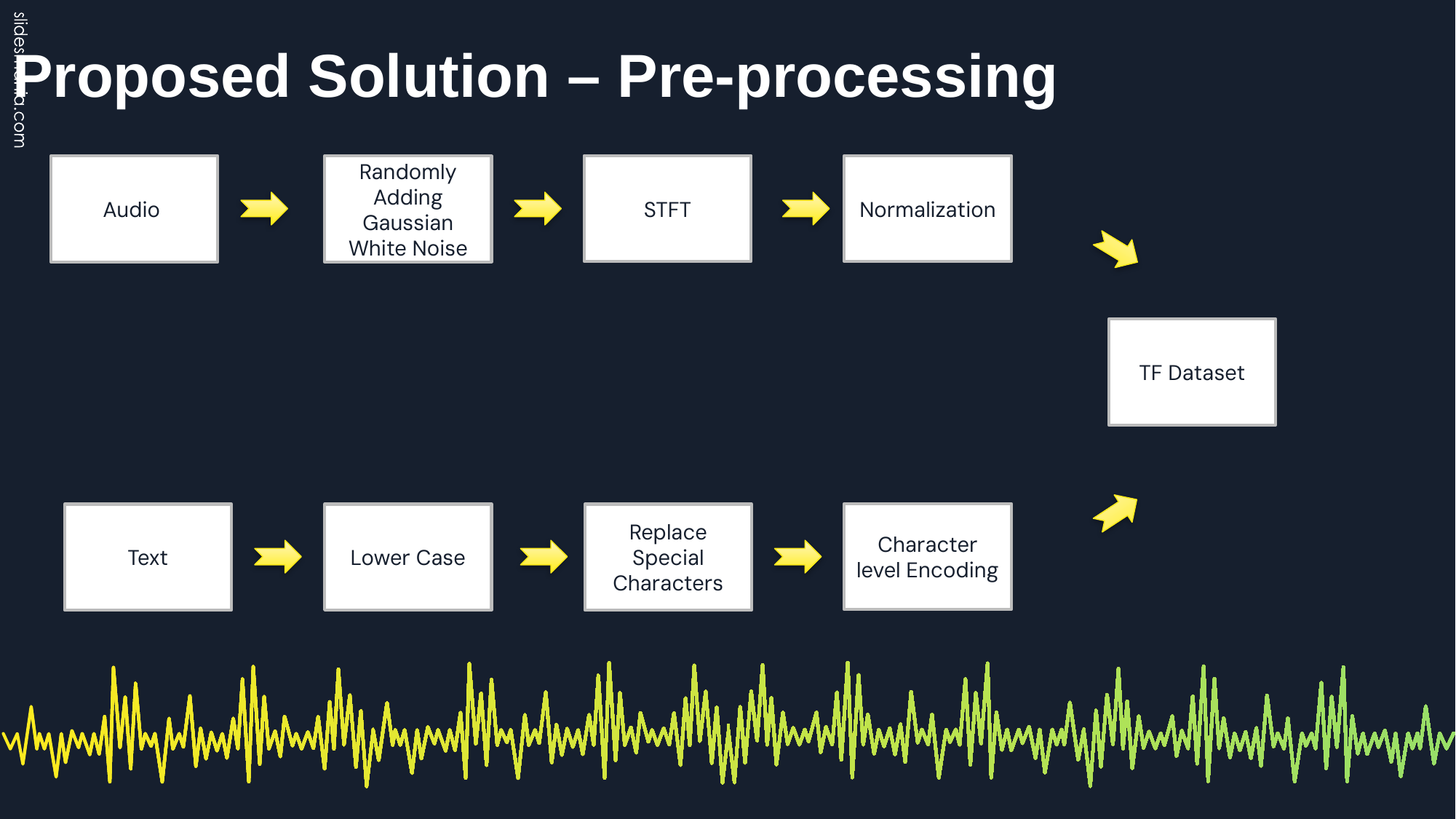

# 02 Proposed Solution – Pre-processing
STFT
Normalization
Audio
Randomly Adding Gaussian White Noise

TF Dataset

Character level Encoding
Text
Lower Case
Replace Special Characters